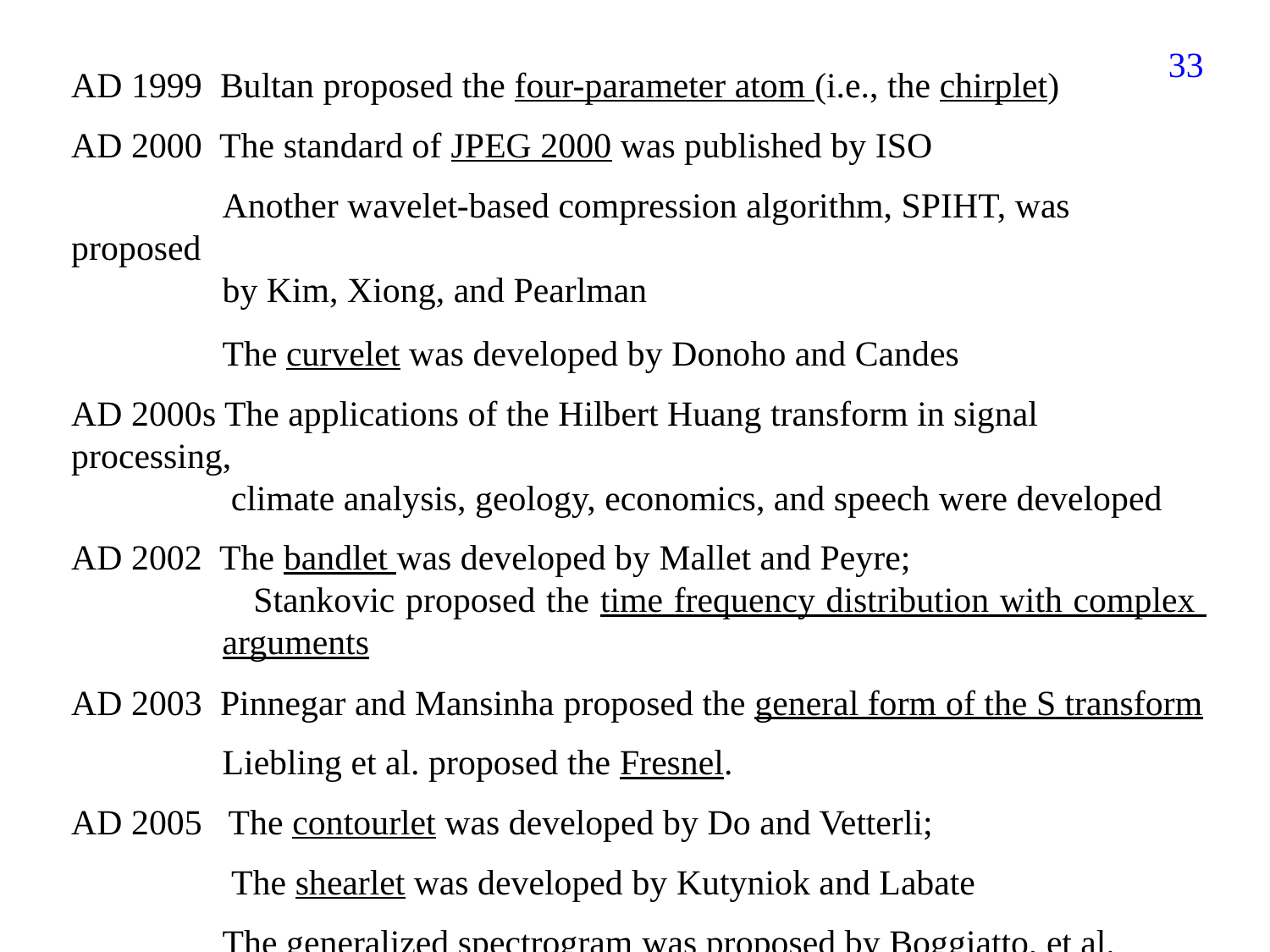

33
AD 1999  Bultan proposed the four-parameter atom (i.e., the chirplet)
AD 2000  The standard of JPEG 2000 was published by ISO
                 Another wavelet-based compression algorithm, SPIHT, was proposed
                 by Kim, Xiong, and Pearlman
                 The curvelet was developed by Donoho and Candes
AD 2000s The applications of the Hilbert Huang transform in signal processing,
                  climate analysis, geology, economics, and speech were developed
AD 2002  The bandlet was developed by Mallet and Peyre;
                 Stankovic proposed the time frequency distribution with complex
                 arguments
AD 2003  Pinnegar and Mansinha proposed the general form of the S transform
                 Liebling et al. proposed the Fresnel.
AD 2005   The contourlet was developed by Do and Vetterli;
                  The shearlet was developed by Kutyniok and Labate
                 The generalized spectrogram was proposed by Boggiatto, et al.